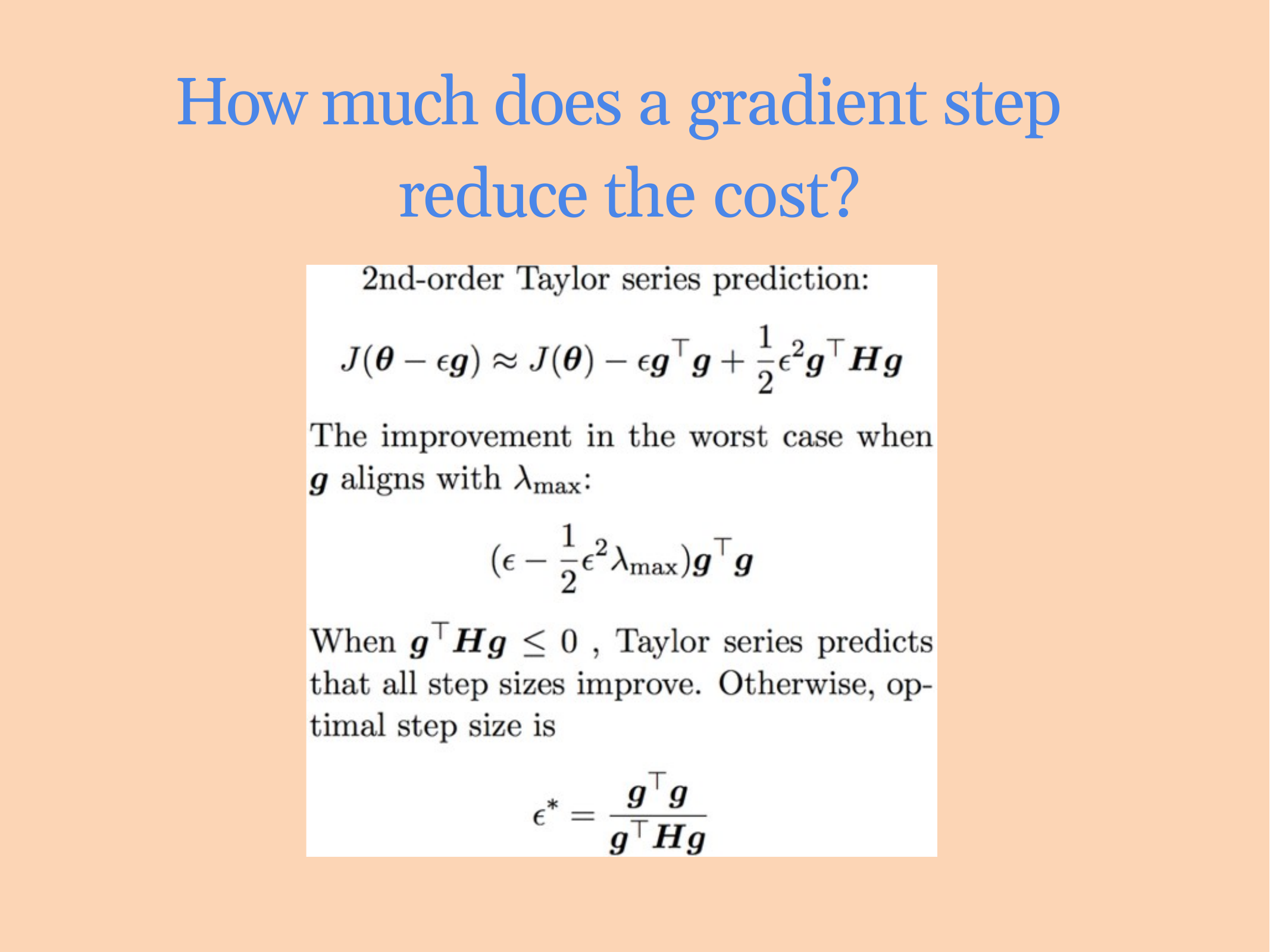

# How much does a gradient step  reduce the cost?